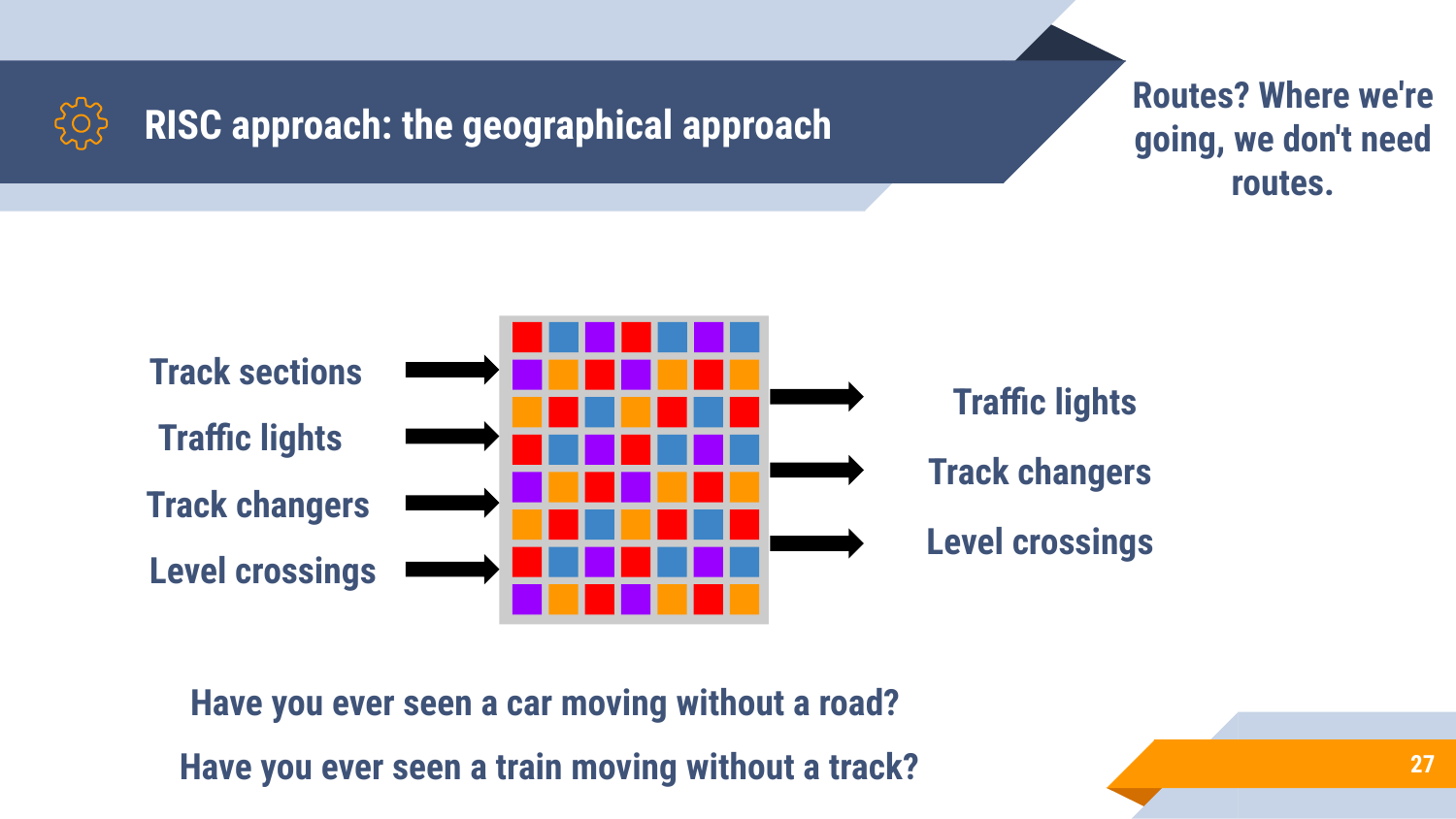

# RISC approach: the geographical approach
Routes? Where we're going, we don't need routes.

Track sections

Traffic lights

Traffic lights

Track changers

Track changers

Level crossings

Level crossings

Have you ever seen a car moving without a road?
Have you ever seen a train moving without a track?
27